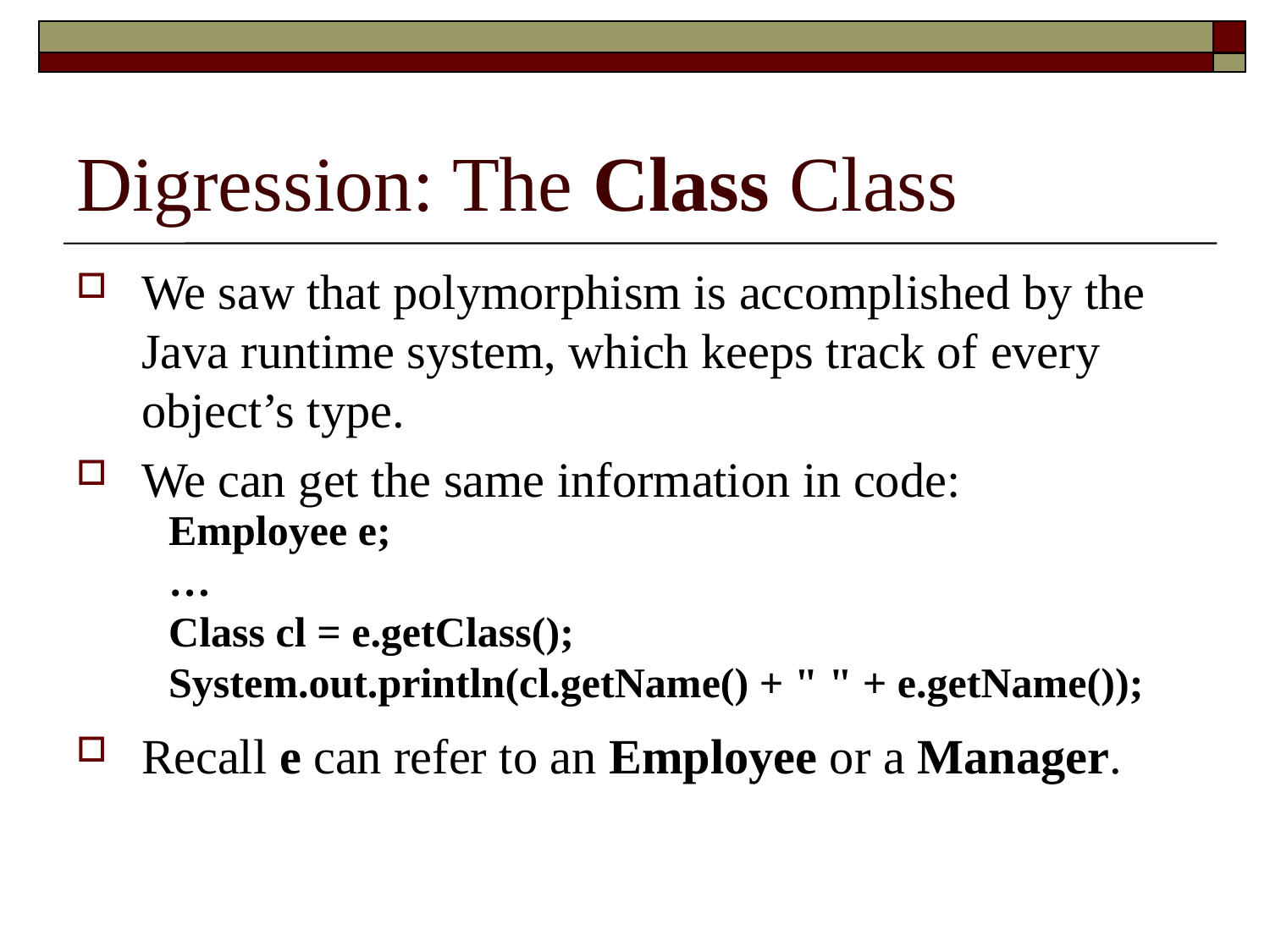

# Digression: The Class Class
We saw that polymorphism is accomplished by the Java runtime system, which keeps track of every object’s type.
We can get the same information in code:

Recall e can refer to an Employee or a Manager.
Employee e;
…
Class cl = e.getClass();
System.out.println(cl.getName() + " " + e.getName());